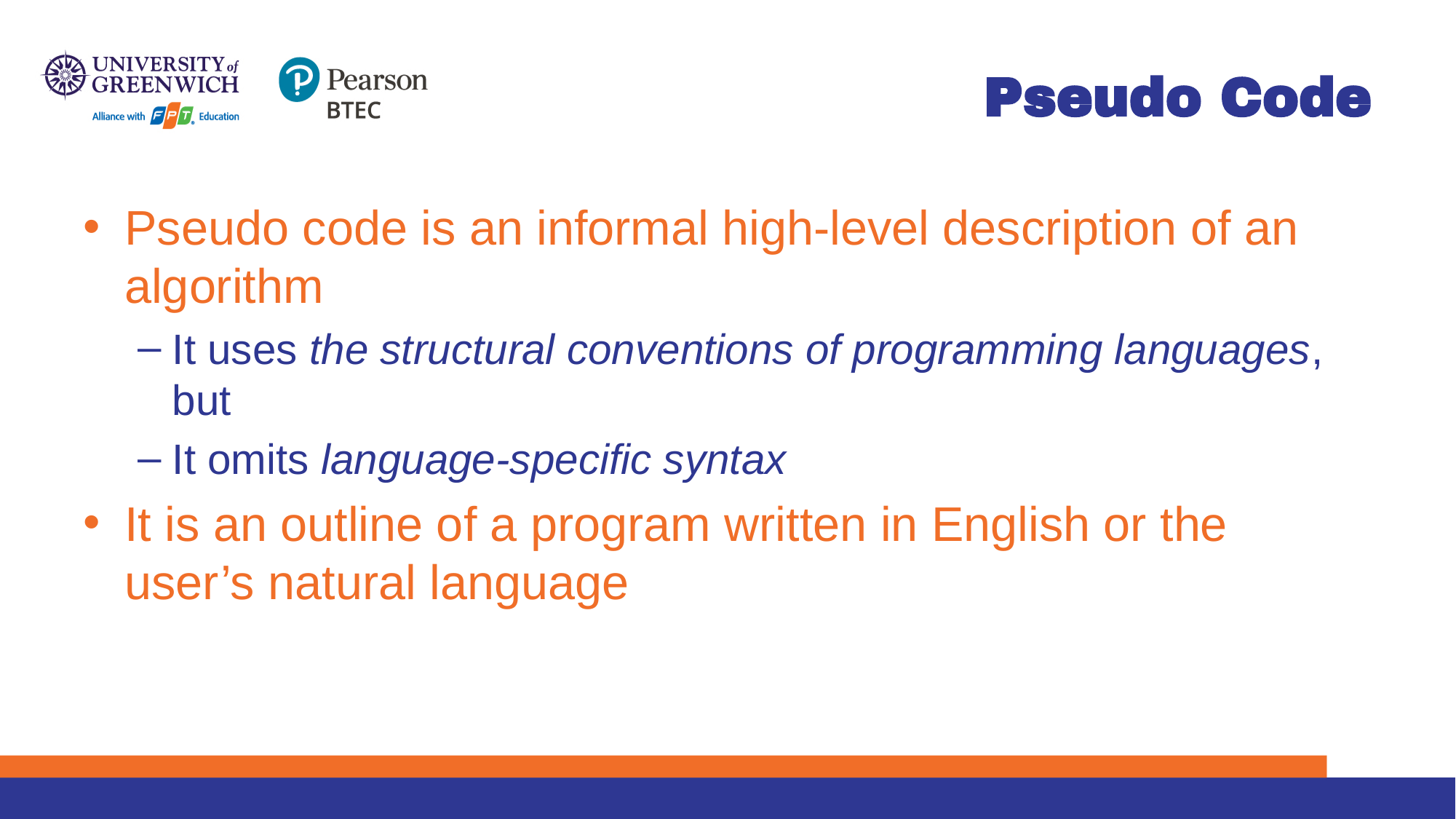

# Pseudo Code
Pseudo code is an informal high-level description of an algorithm
It uses the structural conventions of programming languages, but
It omits language-specific syntax
It is an outline of a program written in English or the user’s natural language